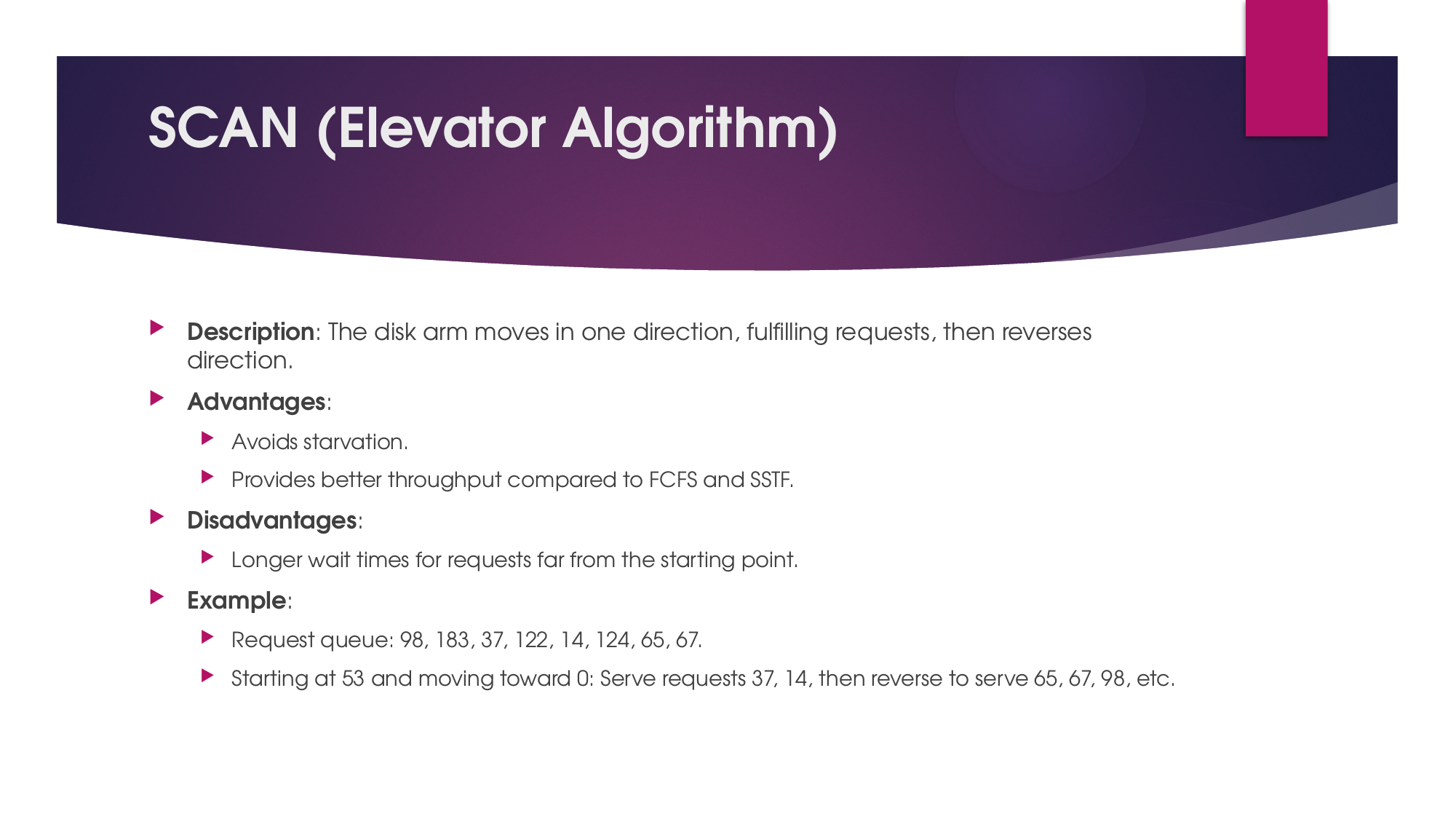

# SCAN (Elevator Algorithm)
Description: The disk arm moves in one direction, fulfilling requests, then reverses direction.
Advantages:
Avoids starvation.
Provides better throughput compared to FCFS and SSTF.
Disadvantages:
Longer wait times for requests far from the starting point.
Example:
Request queue: 98, 183, 37, 122, 14, 124, 65, 67.
Starting at 53 and moving toward 0: Serve requests 37, 14, then reverse to serve 65, 67, 98, etc.